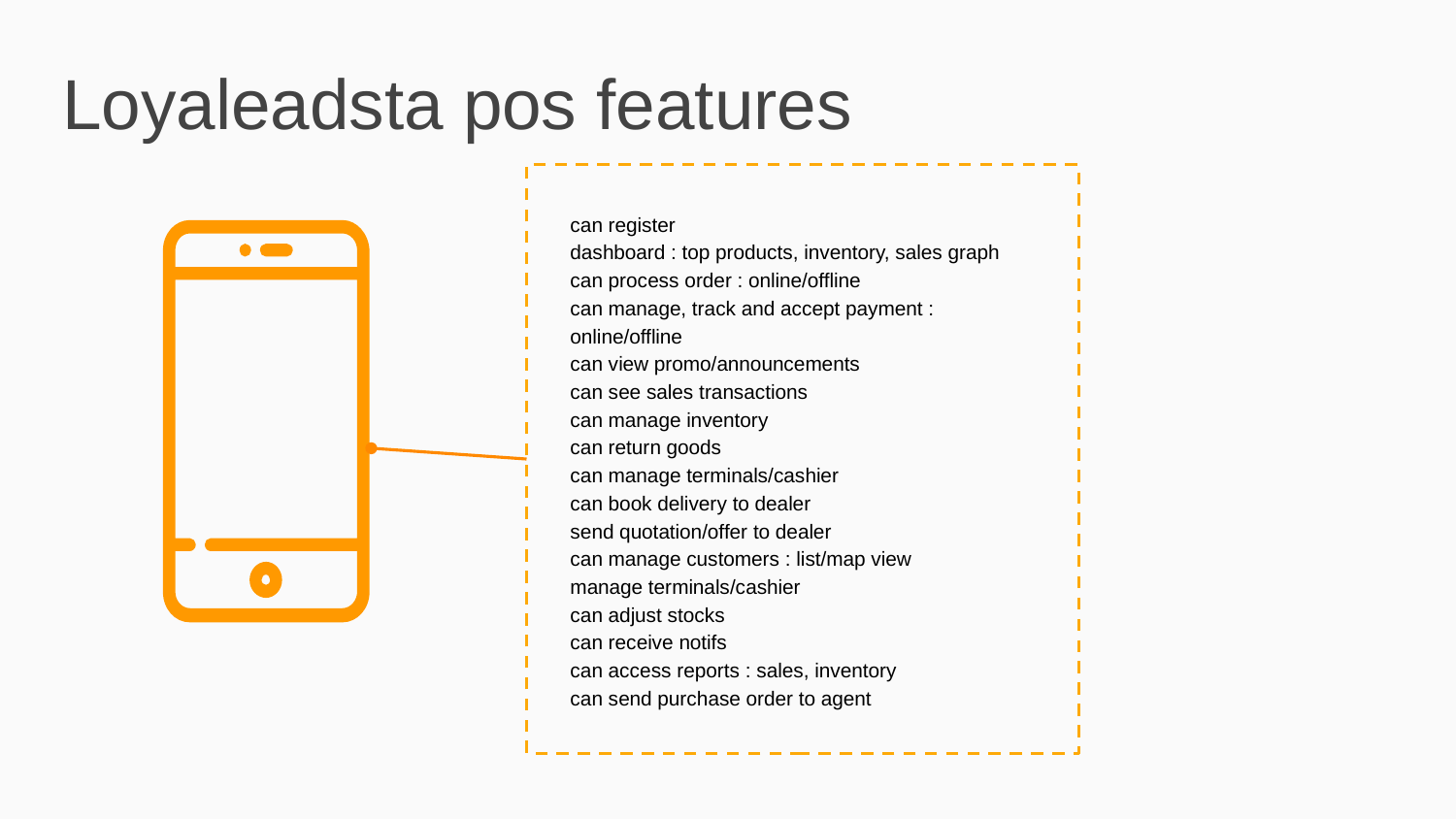

Loyaleadsta pos features
can register
dashboard : top products, inventory, sales graph
can process order : online/offline
can manage, track and accept payment : online/offline
can view promo/announcements
can see sales transactions
can manage inventory
can return goods
can manage terminals/cashier
can book delivery to dealer
send quotation/offer to dealer
can manage customers : list/map view
manage terminals/cashier
can adjust stocks
can receive notifs
can access reports : sales, inventory
can send purchase order to agent